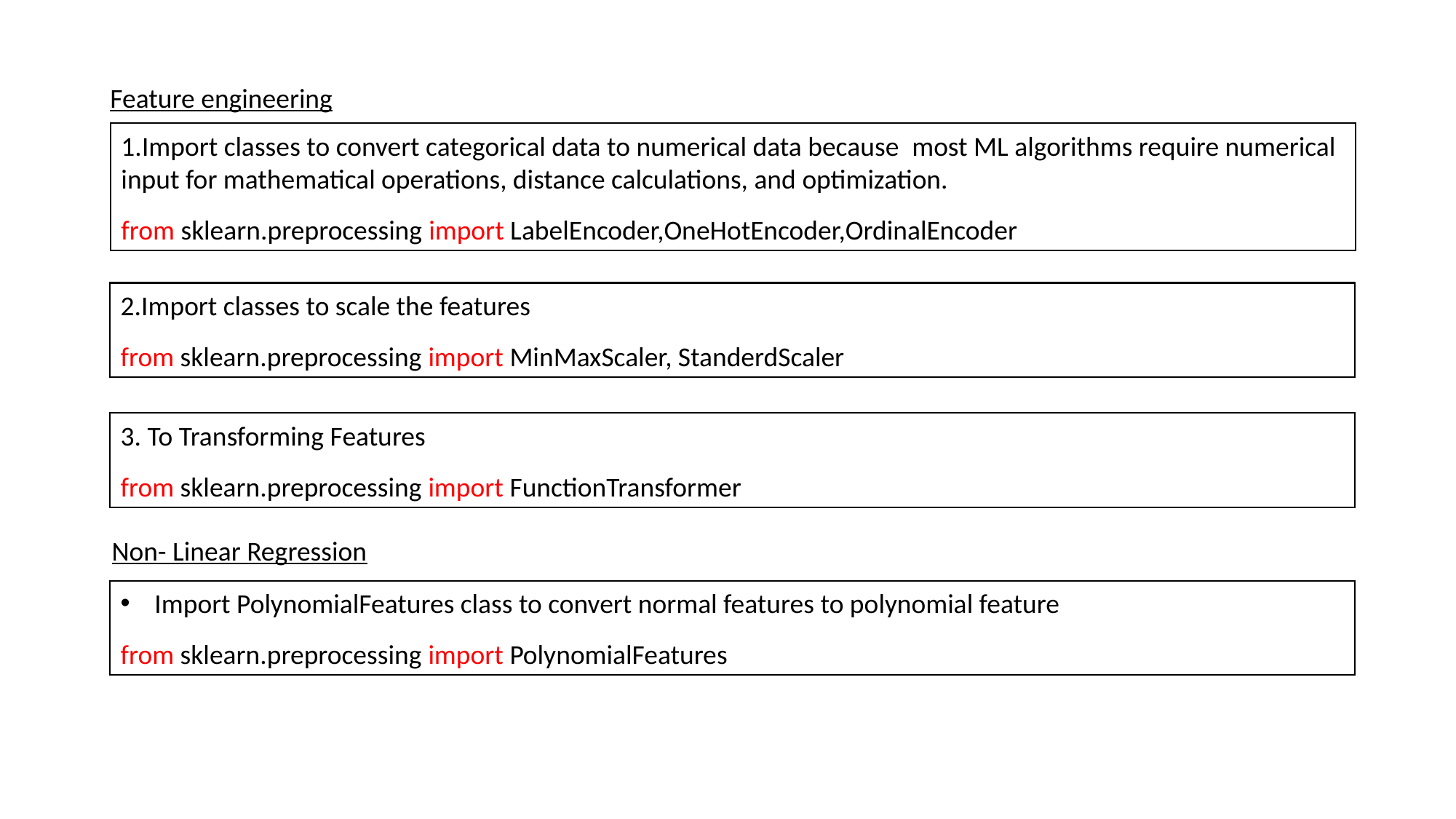

Feature engineering
1.Import classes to convert categorical data to numerical data because  most ML algorithms require numerical input for mathematical operations, distance calculations, and optimization.

from sklearn.preprocessing import LabelEncoder,OneHotEncoder,OrdinalEncoder
2.Import classes to scale the features

from sklearn.preprocessing import MinMaxScaler, StanderdScaler
3. To Transforming Features

from sklearn.preprocessing import FunctionTransformer
Non- Linear Regression
Import PolynomialFeatures class to convert normal features to polynomial feature

from sklearn.preprocessing import PolynomialFeatures